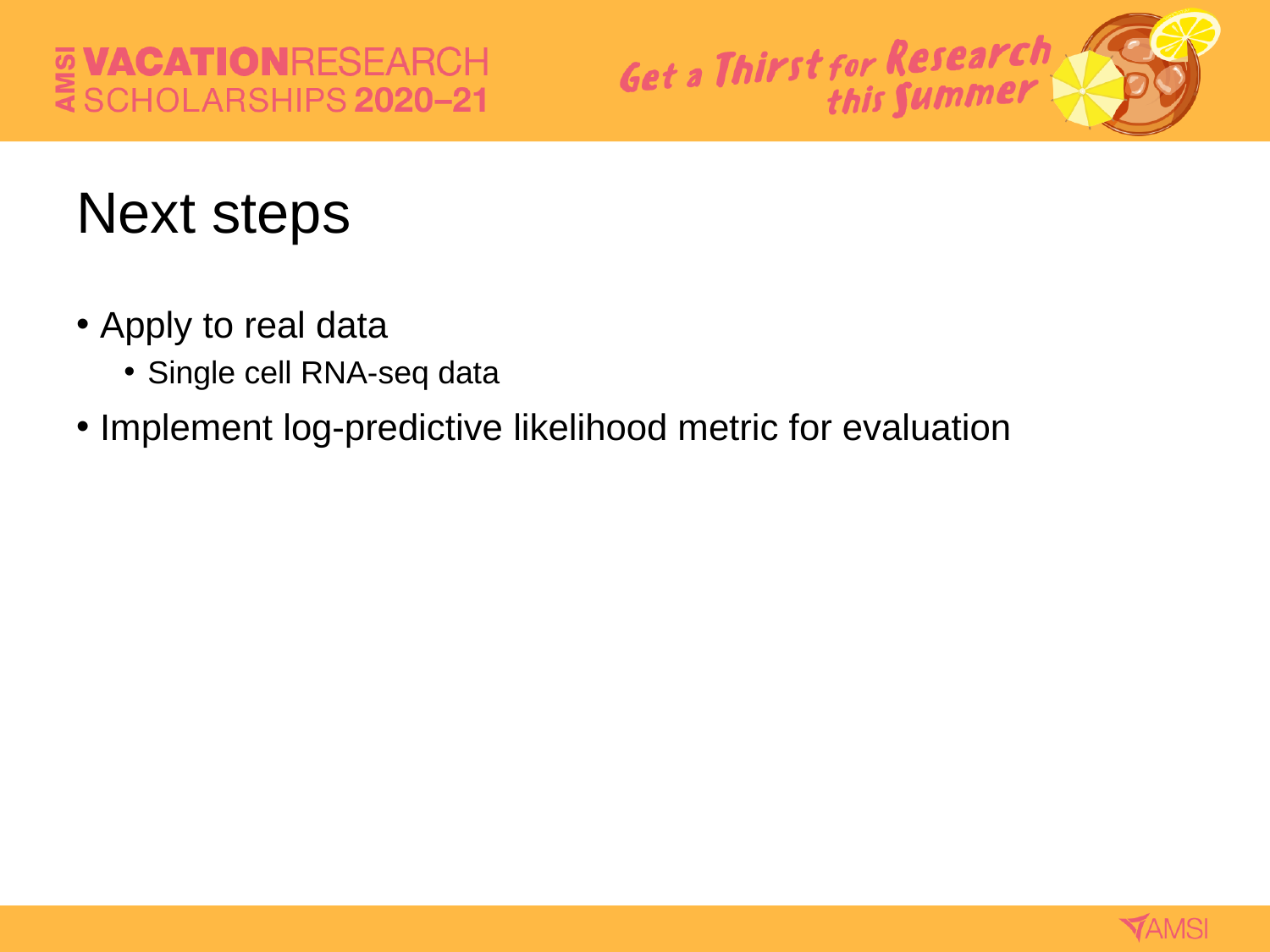

# Next steps
Apply to real data
Single cell RNA-seq data
Implement log-predictive likelihood metric for evaluation